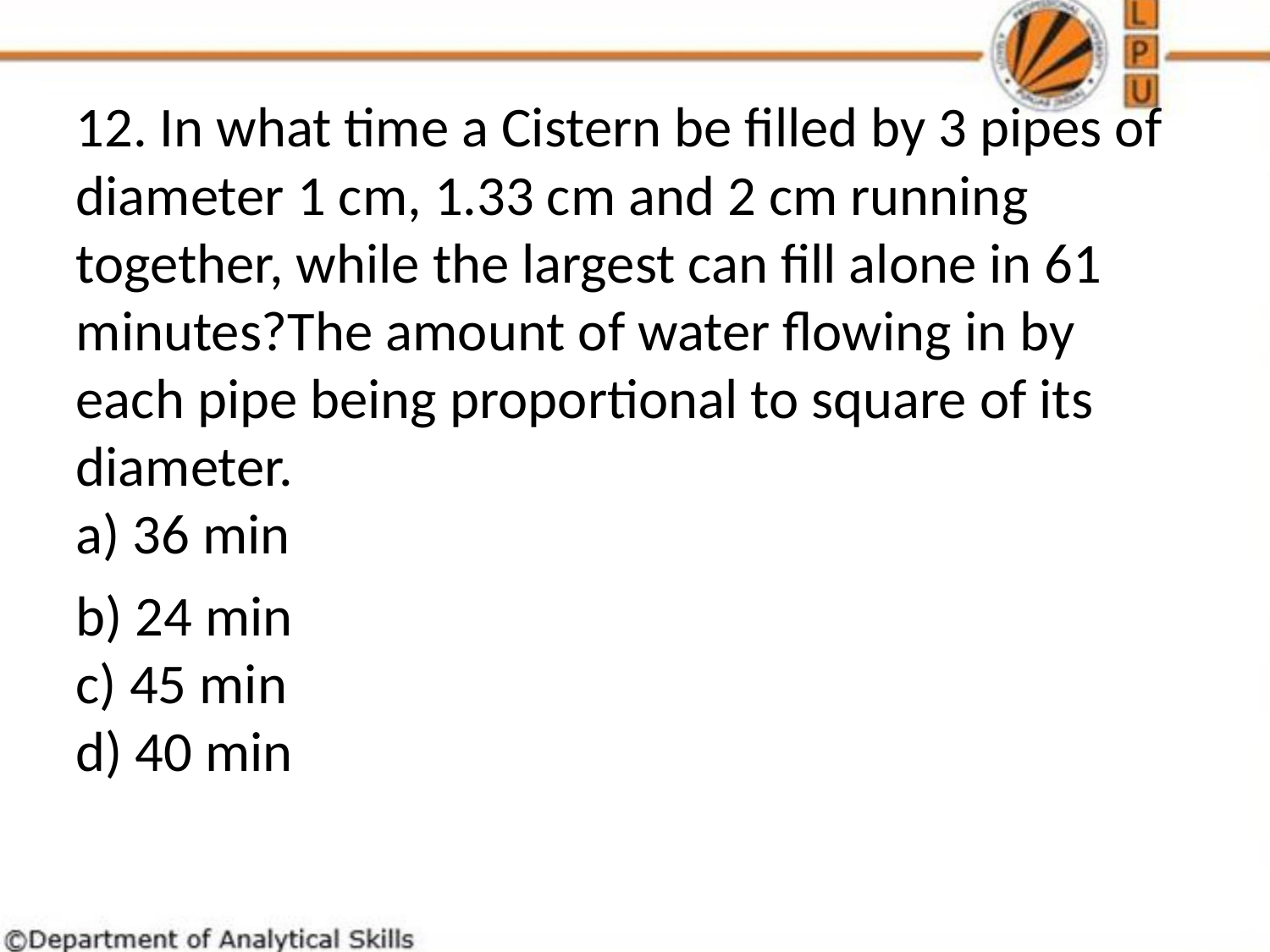

12. In what time a Cistern be filled by 3 pipes of diameter 1 cm, 1.33 cm and 2 cm running together, while the largest can fill alone in 61 minutes?The amount of water flowing in by each pipe being proportional to square of its diameter.
a) 36 min
b) 24 min
c) 45 min
d) 40 min